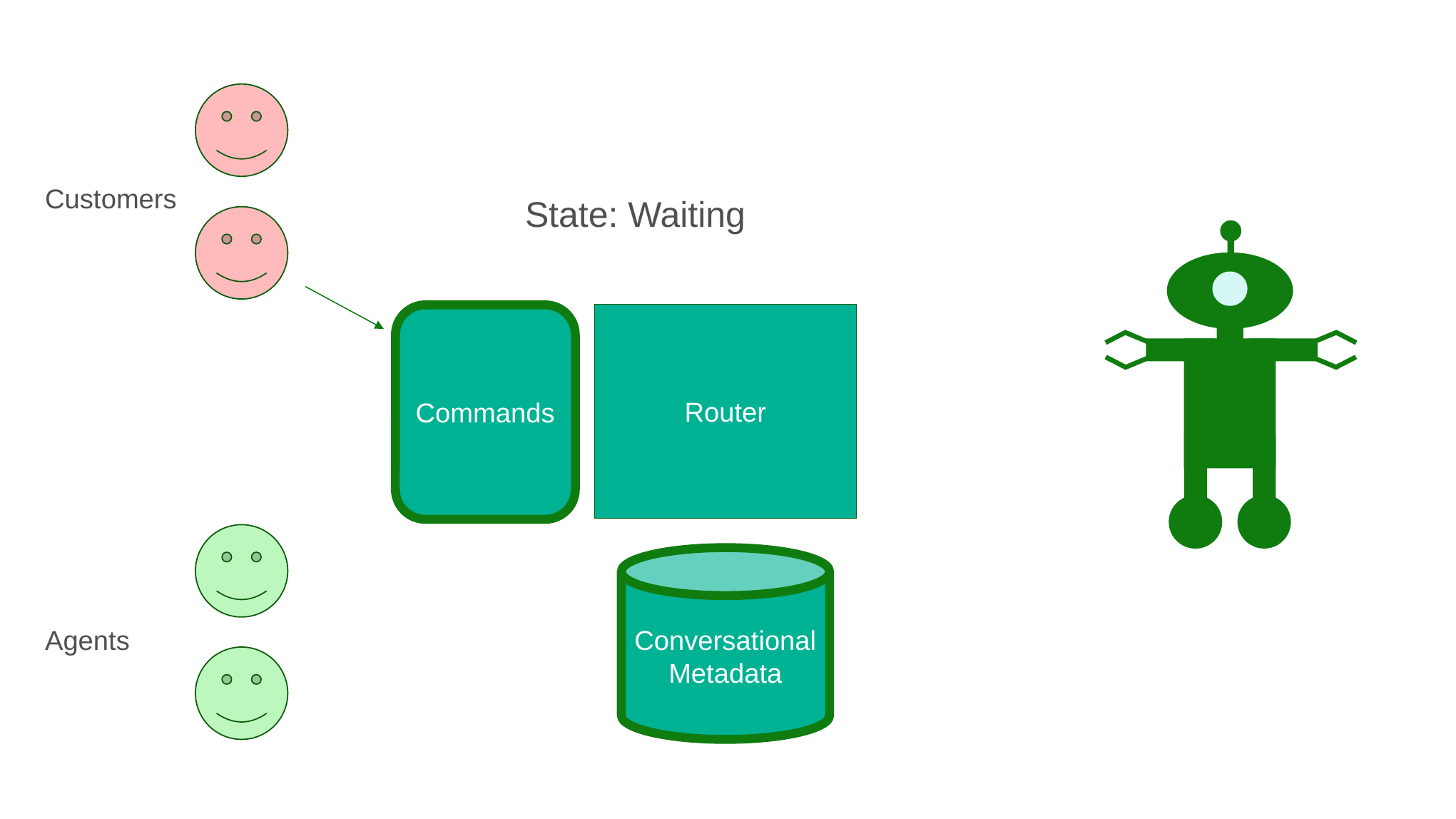

Customers
State: Waiting

Router
Commands

Conversational
Metadata
Agents